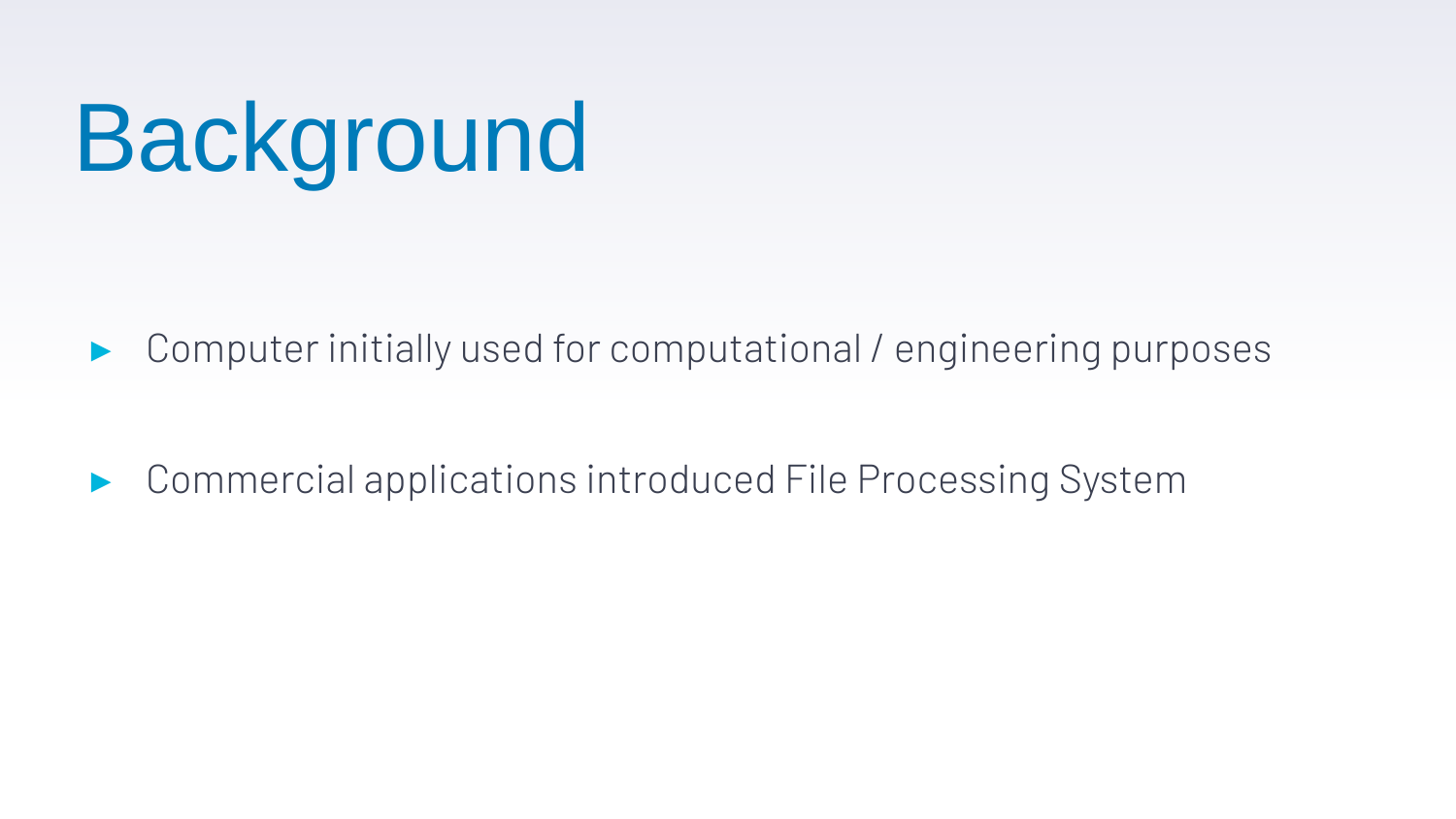

# Background
Computer initially used for computational / engineering purposes

Commercial applications introduced File Processing System
2